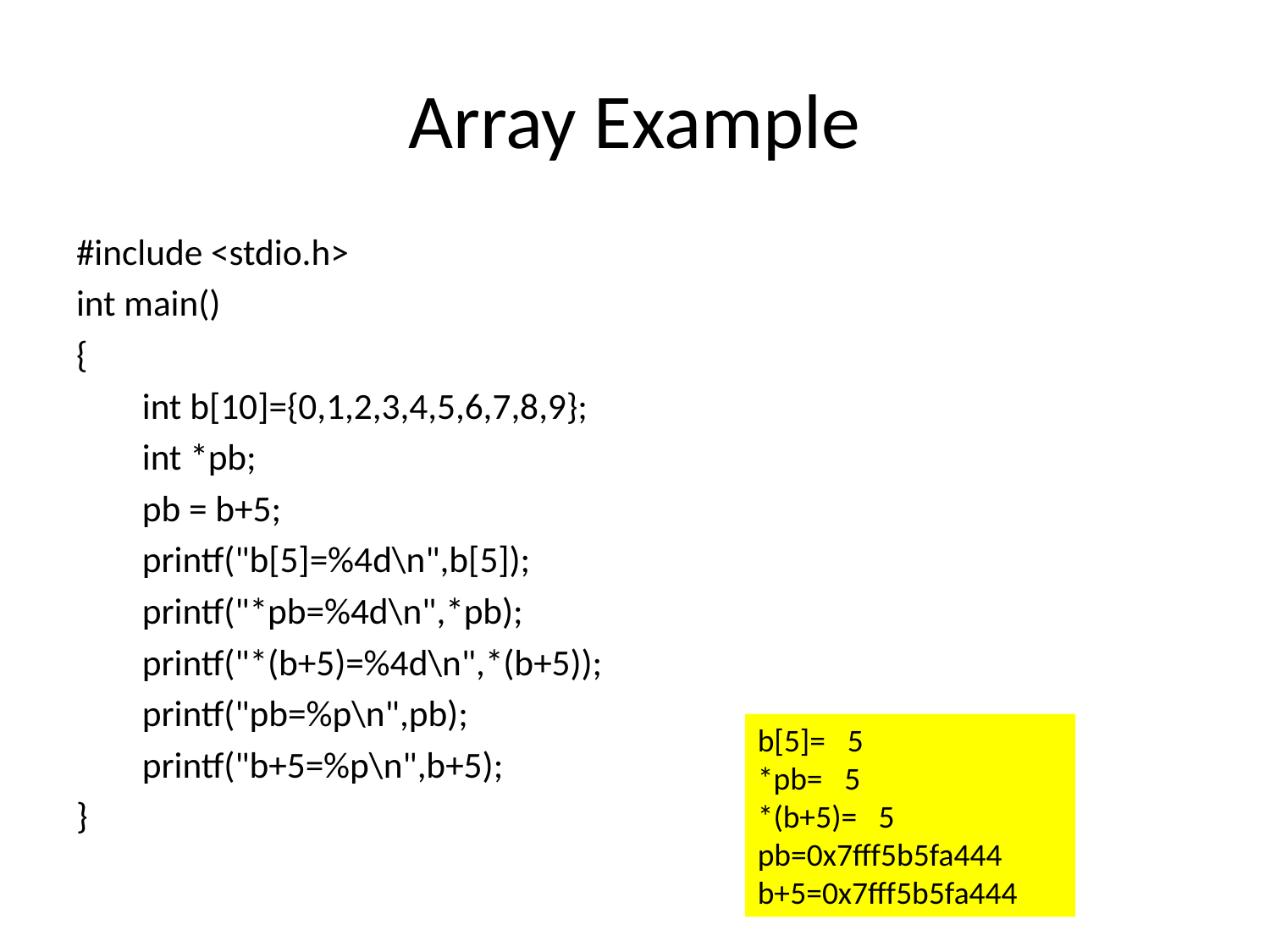

# Array Example
#include <stdio.h>
int main()
{
        int b[10]={0,1,2,3,4,5,6,7,8,9};
        int *pb;
        pb = b+5;
        printf("b[5]=%4d\n",b[5]);
        printf("*pb=%4d\n",*pb);
        printf("*(b+5)=%4d\n",*(b+5));
        printf("pb=%p\n",pb);
        printf("b+5=%p\n",b+5);
}

b[5]=   5
*pb=   5
*(b+5)=   5
pb=0x7fff5b5fa444
b+5=0x7fff5b5fa444